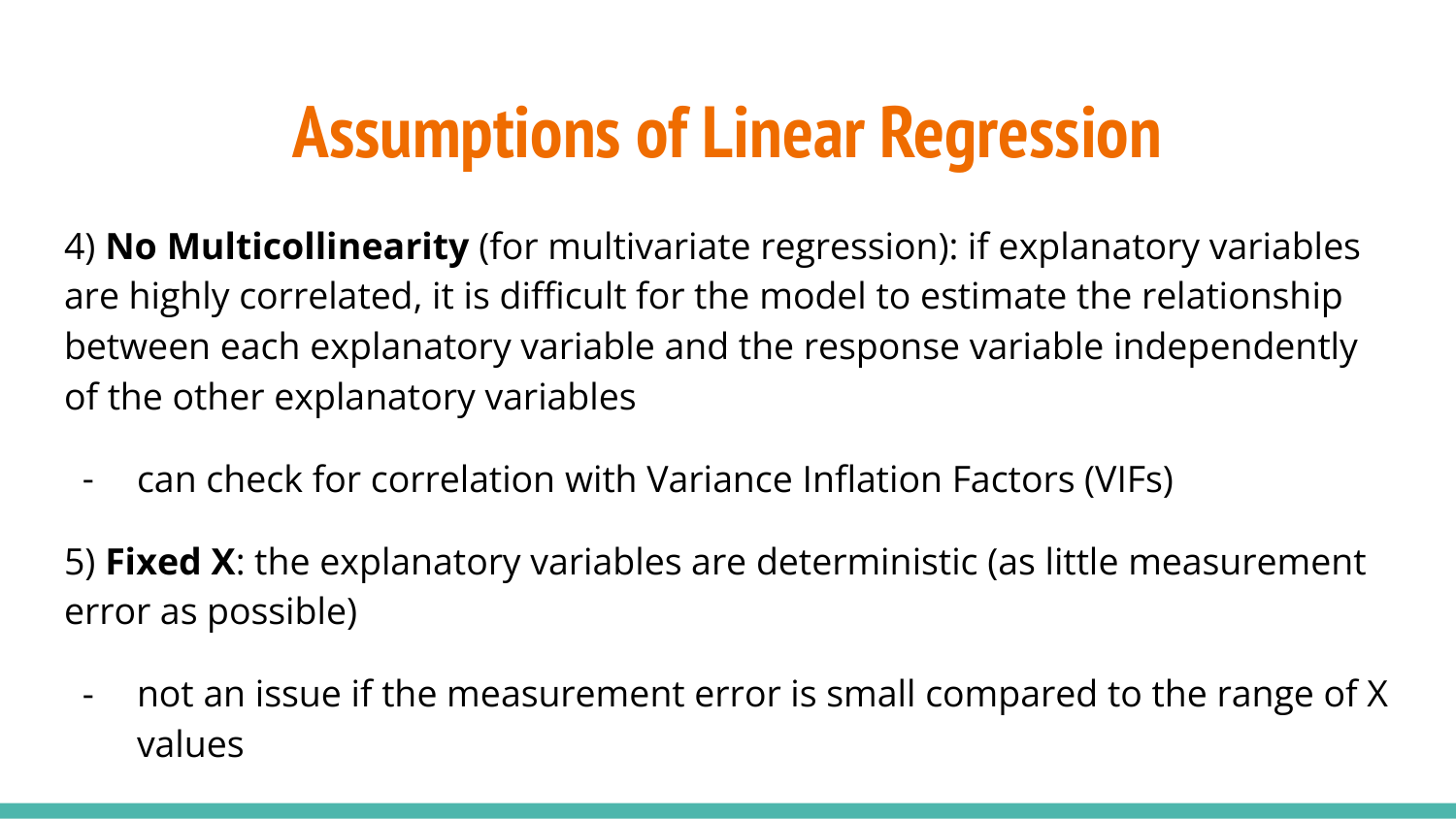

# Assumptions of Linear Regression
4) No Multicollinearity (for multivariate regression): if explanatory variables are highly correlated, it is difficult for the model to estimate the relationship between each explanatory variable and the response variable independently of the other explanatory variables
can check for correlation with Variance Inflation Factors (VIFs)
5) Fixed X: the explanatory variables are deterministic (as little measurement error as possible)
not an issue if the measurement error is small compared to the range of X values